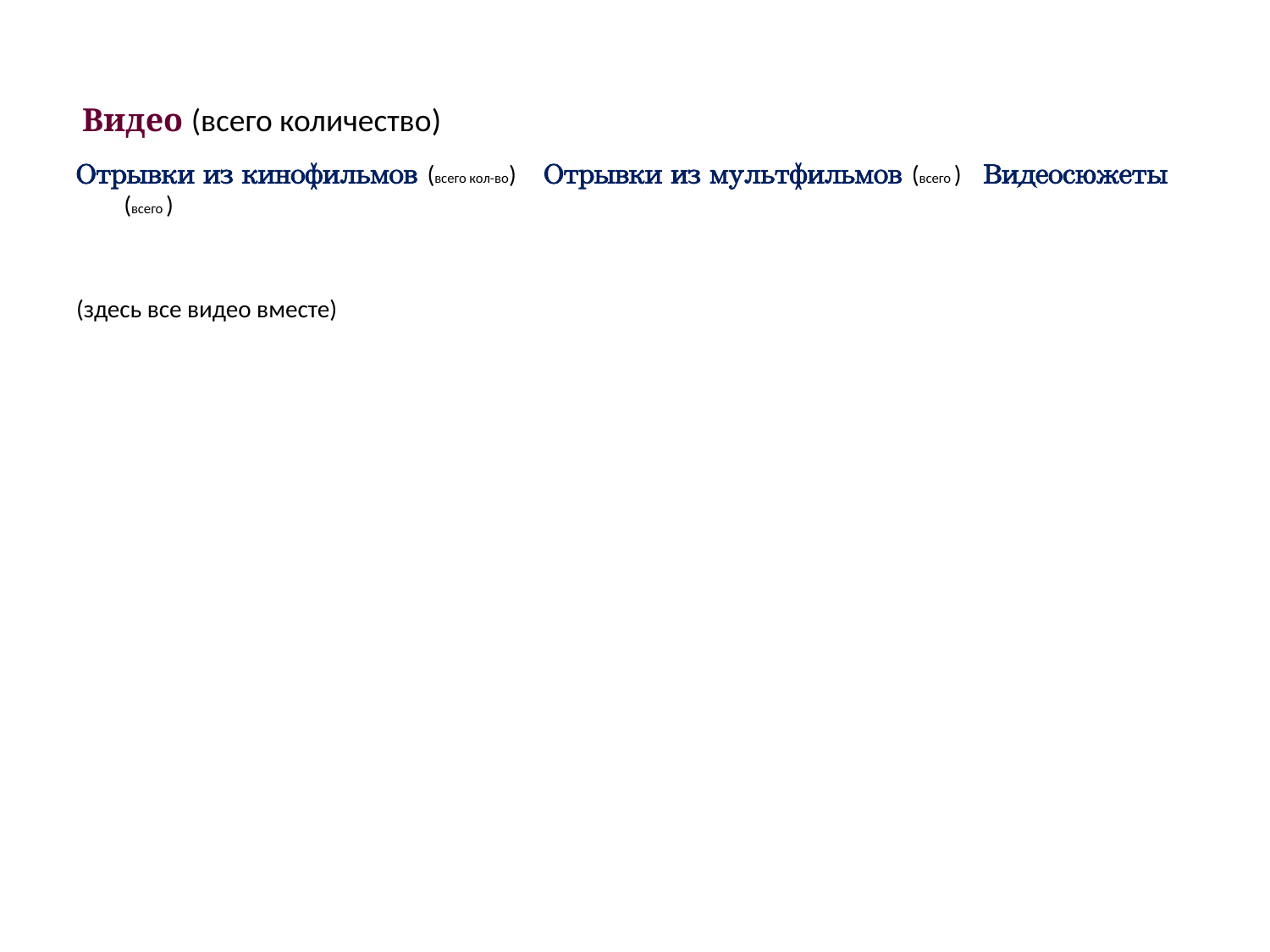

# Видео (всего количество)
Отрывки из кинофильмов (всего кол-во)     Отрывки из мультфильмов (всего )    Видеосюжеты (всего )

(здесь все видео вместе)